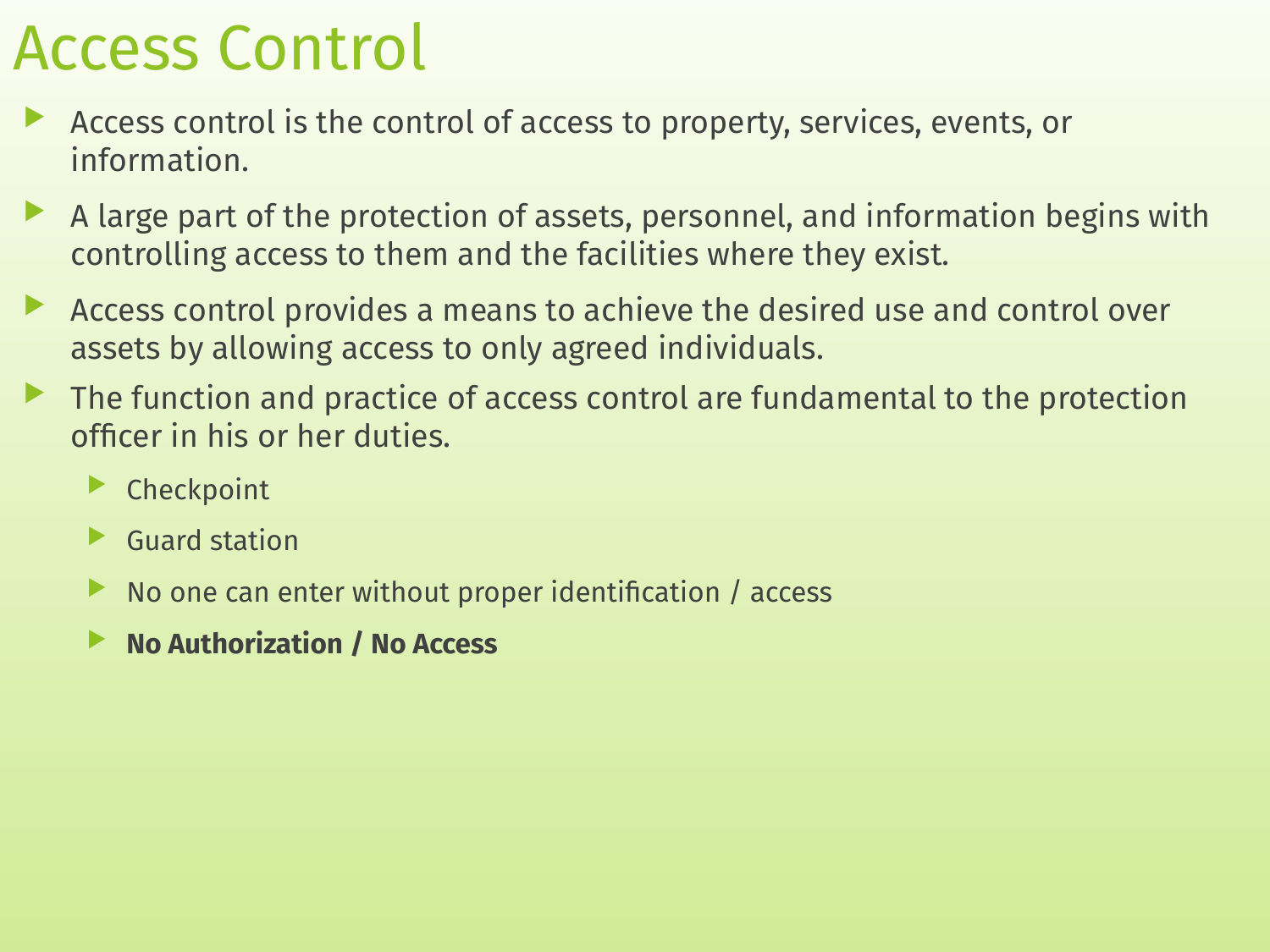

# Access Control
Access control is the control of access to property, services, events, or information.
A large part of the protection of assets, personnel, and information begins with controlling access to them and the facilities where they exist.
Access control provides a means to achieve the desired use and control over assets by allowing access to only agreed individuals.
The function and practice of access control are fundamental to the protection officer in his or her duties.
Checkpoint
Guard station
No one can enter without proper identification / access
No Authorization / No Access
2